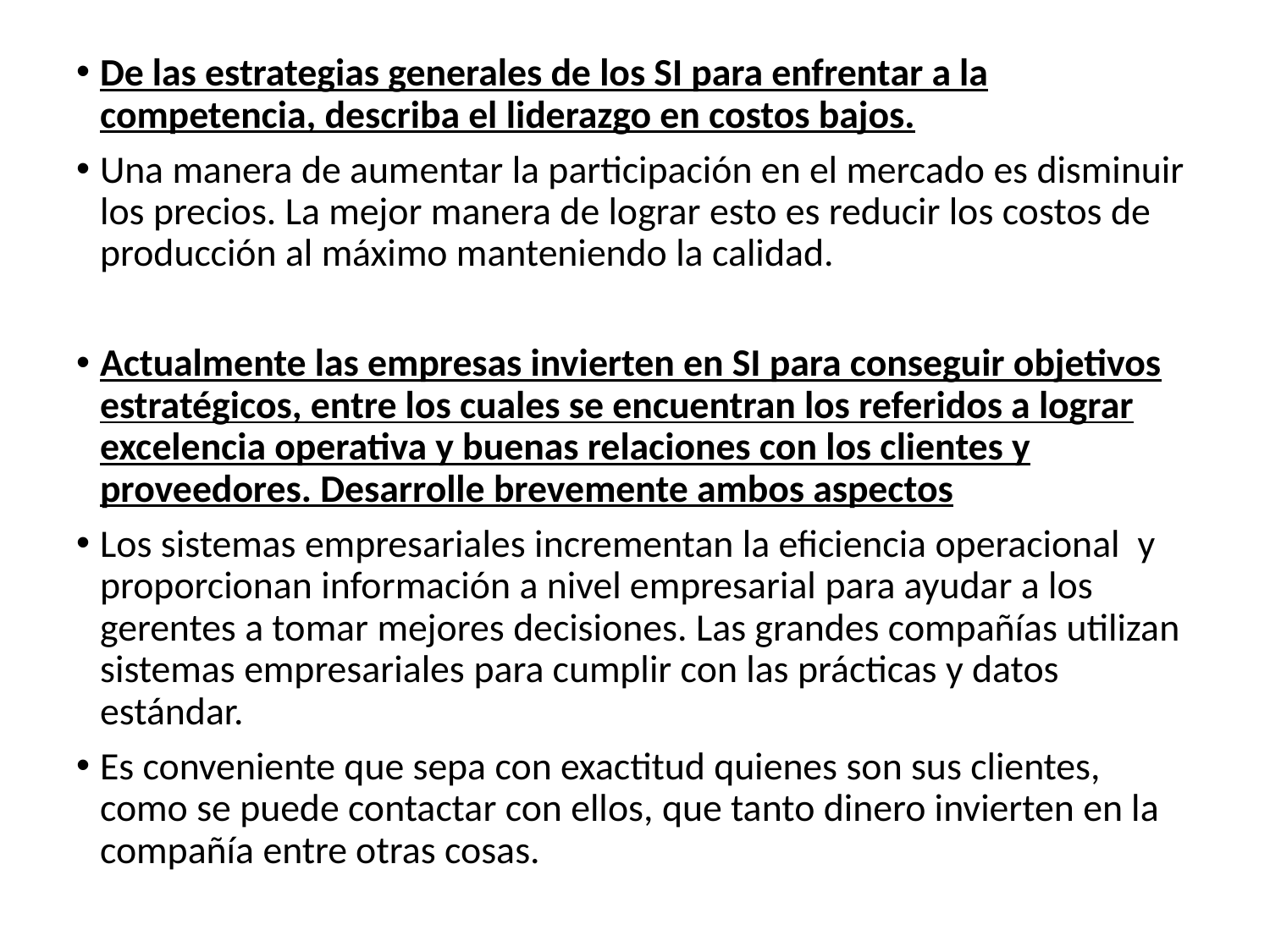

De las estrategias generales de los SI para enfrentar a la competencia, describa el liderazgo en costos bajos.
Una manera de aumentar la participación en el mercado es disminuir los precios. La mejor manera de lograr esto es reducir los costos de producción al máximo manteniendo la calidad.

Actualmente las empresas invierten en SI para conseguir objetivos estratégicos, entre los cuales se encuentran los referidos a lograr excelencia operativa y buenas relaciones con los clientes y proveedores. Desarrolle brevemente ambos aspectos
Los sistemas empresariales incrementan la eficiencia operacional  y proporcionan información a nivel empresarial para ayudar a los gerentes a tomar mejores decisiones. Las grandes compañías utilizan sistemas empresariales para cumplir con las prácticas y datos estándar.
Es conveniente que sepa con exactitud quienes son sus clientes, como se puede contactar con ellos, que tanto dinero invierten en la compañía entre otras cosas.